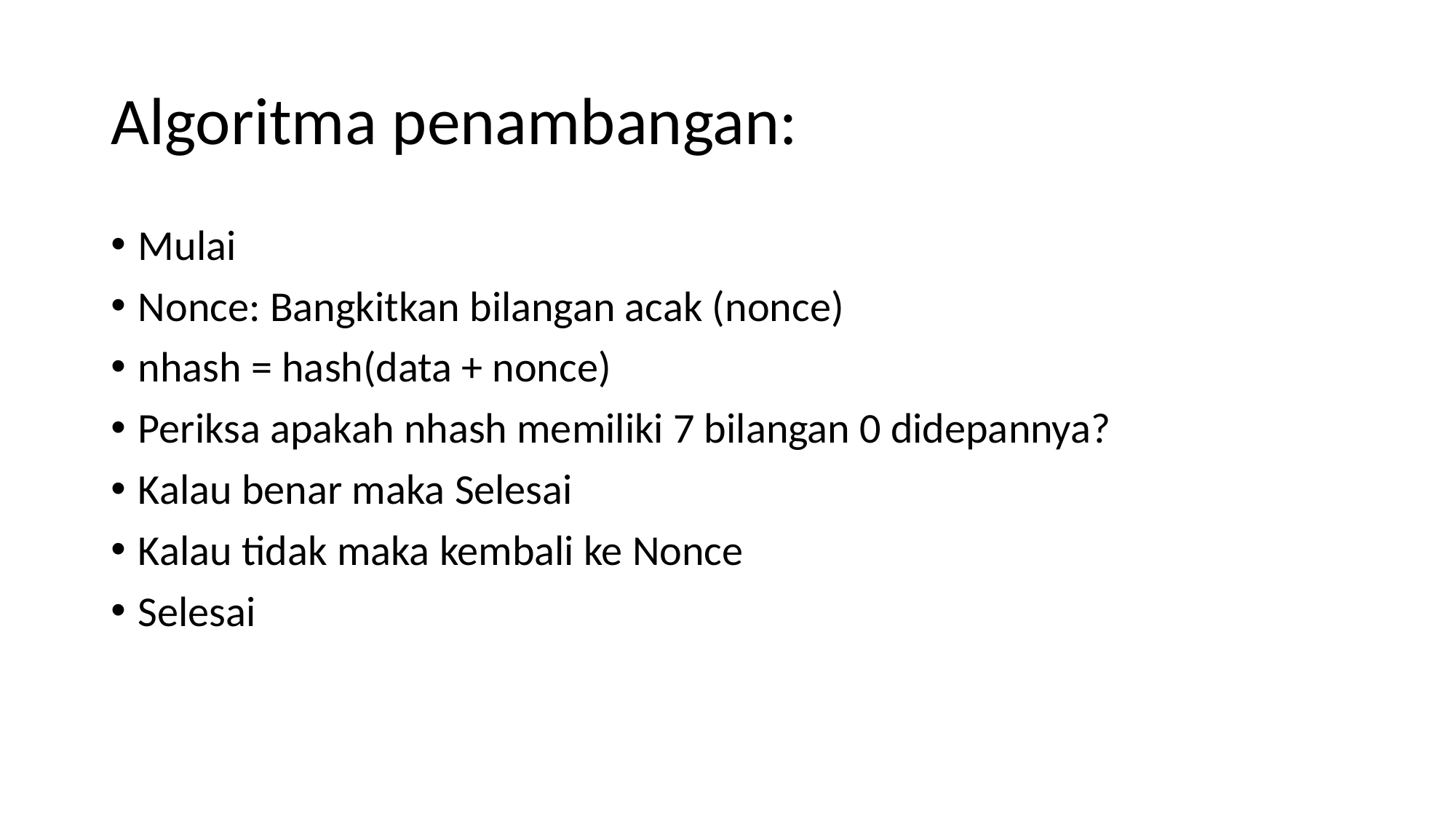

# Algoritma penambangan:
Mulai
Nonce: Bangkitkan bilangan acak (nonce)
nhash = hash(data + nonce)
Periksa apakah nhash memiliki 7 bilangan 0 didepannya?
Kalau benar maka Selesai
Kalau tidak maka kembali ke Nonce
Selesai